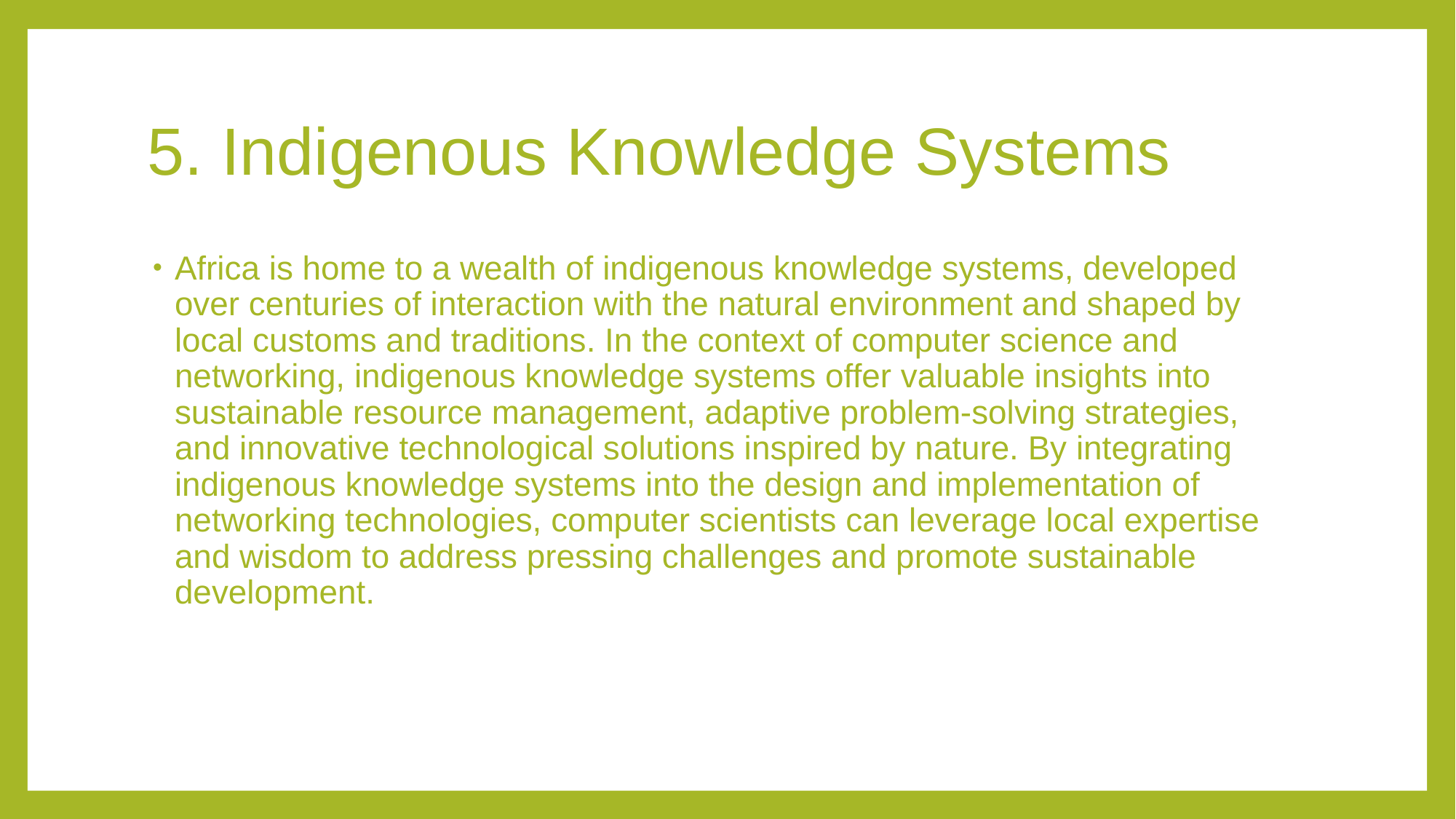

# 5. Indigenous Knowledge Systems
Africa is home to a wealth of indigenous knowledge systems, developed over centuries of interaction with the natural environment and shaped by local customs and traditions. In the context of computer science and networking, indigenous knowledge systems offer valuable insights into sustainable resource management, adaptive problem-solving strategies, and innovative technological solutions inspired by nature. By integrating indigenous knowledge systems into the design and implementation of networking technologies, computer scientists can leverage local expertise and wisdom to address pressing challenges and promote sustainable development.